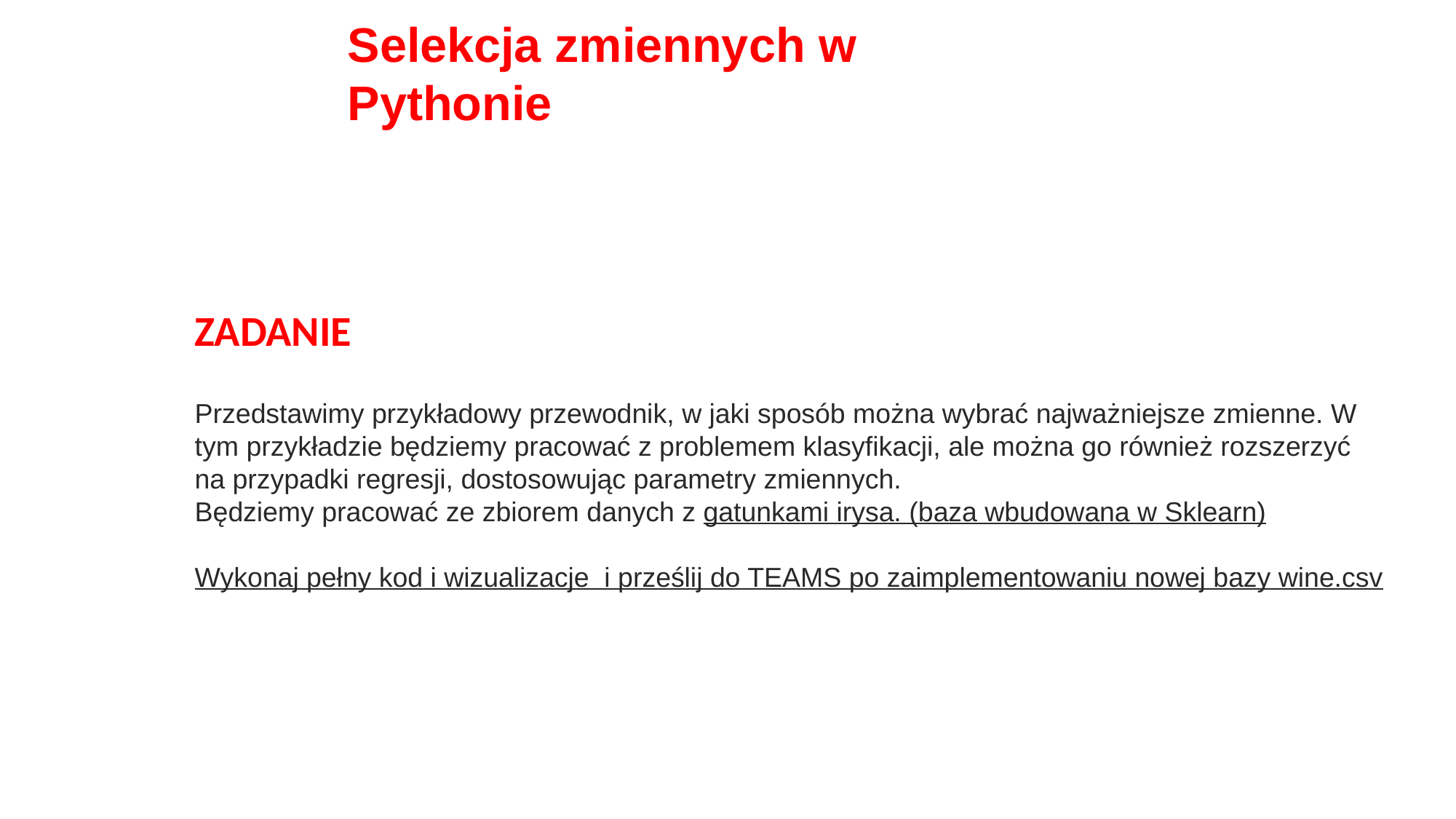

Selekcja zmiennych w Pythonie
ZADANIE
Przedstawimy przykładowy przewodnik, w jaki sposób można wybrać najważniejsze zmienne. W tym przykładzie będziemy pracować z problemem klasyfikacji, ale można go również rozszerzyć na przypadki regresji, dostosowując parametry zmiennych.
Będziemy pracować ze zbiorem danych z gatunkami irysa. (baza wbudowana w Sklearn)

Wykonaj pełny kod i wizualizacje  i prześlij do TEAMS po zaimplementowaniu nowej bazy wine.csv